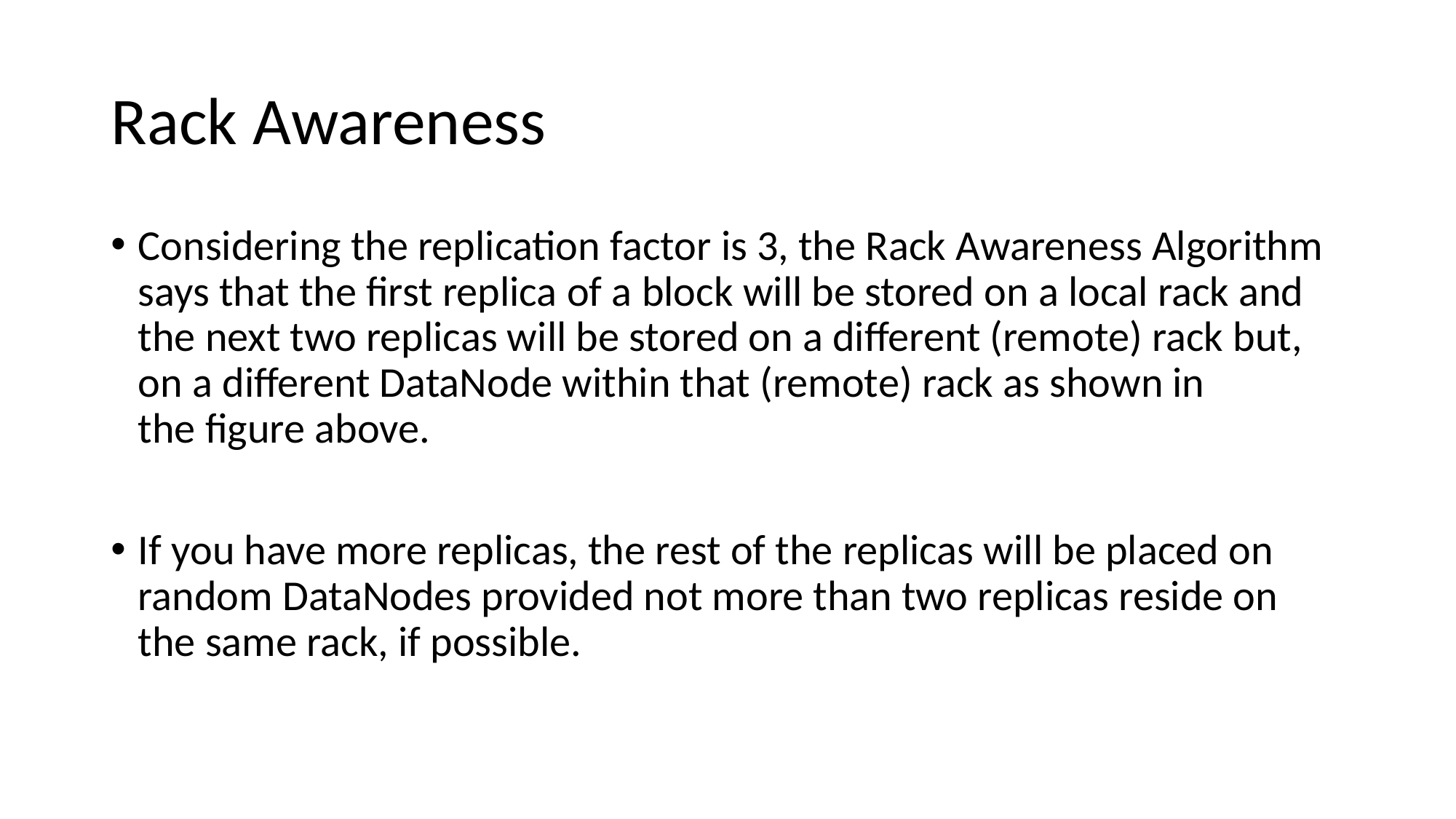

# Rack Awareness
Considering the replication factor is 3, the Rack Awareness Algorithm says that the first replica of a block will be stored on a local rack and the next two replicas will be stored on a different (remote) rack but, on a different DataNode within that (remote) rack as shown in the figure above.

If you have more replicas, the rest of the replicas will be placed on random DataNodes provided not more than two replicas reside on the same rack, if possible.